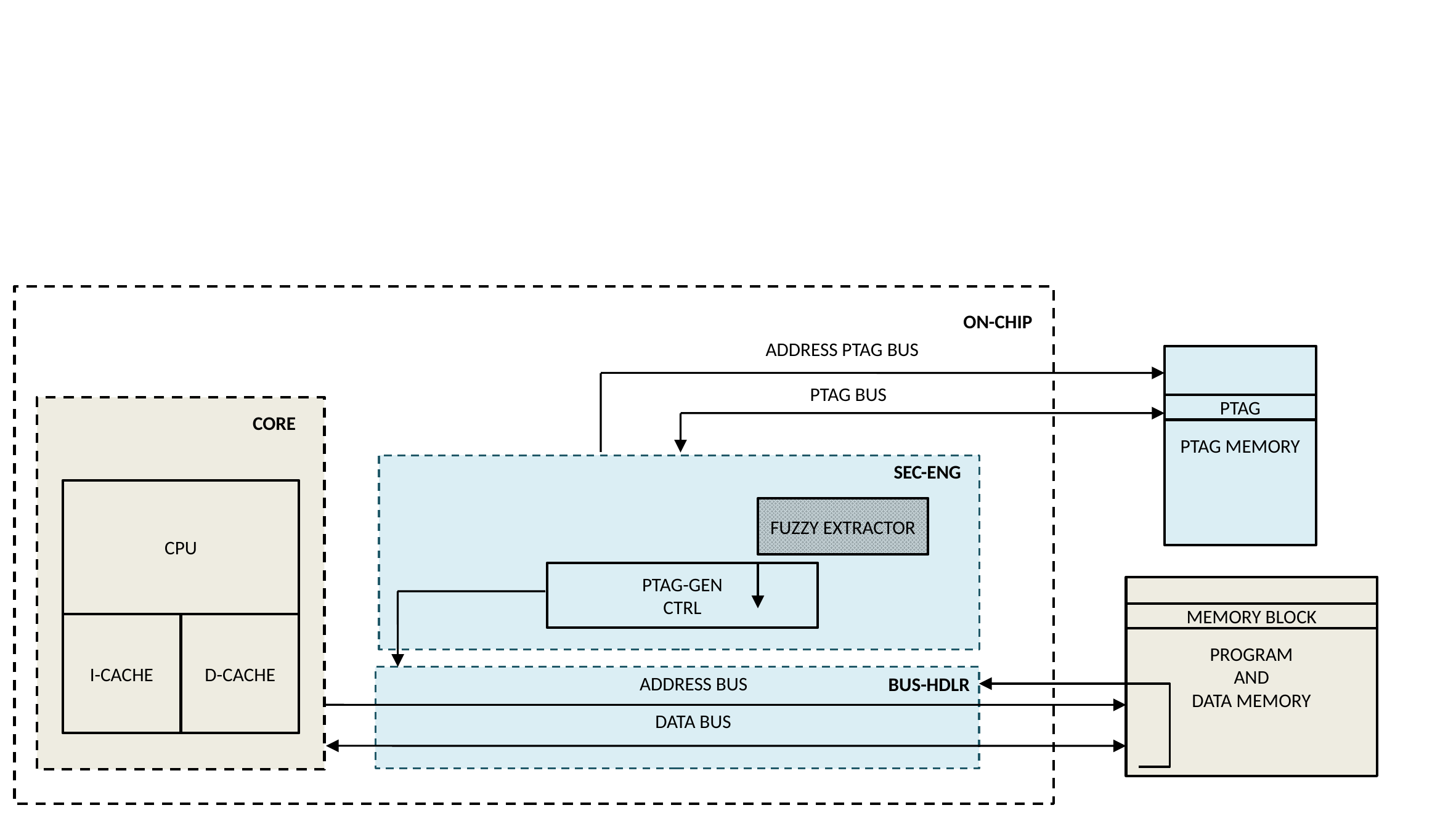

ON-CHIP
ADDRESS PTAG BUS
PTAG MEMORY

PTAG BUS
PTAG

CORE

SEC-ENG
CPU
FUZZY EXTRACTOR
PTAG-GEN
CTRL

PROGRAM
AND
DATA MEMORY

MEMORY BLOCK
D-CACHE
I-CACHE

ADDRESS BUS
BUS-HDLR

DATA BUS